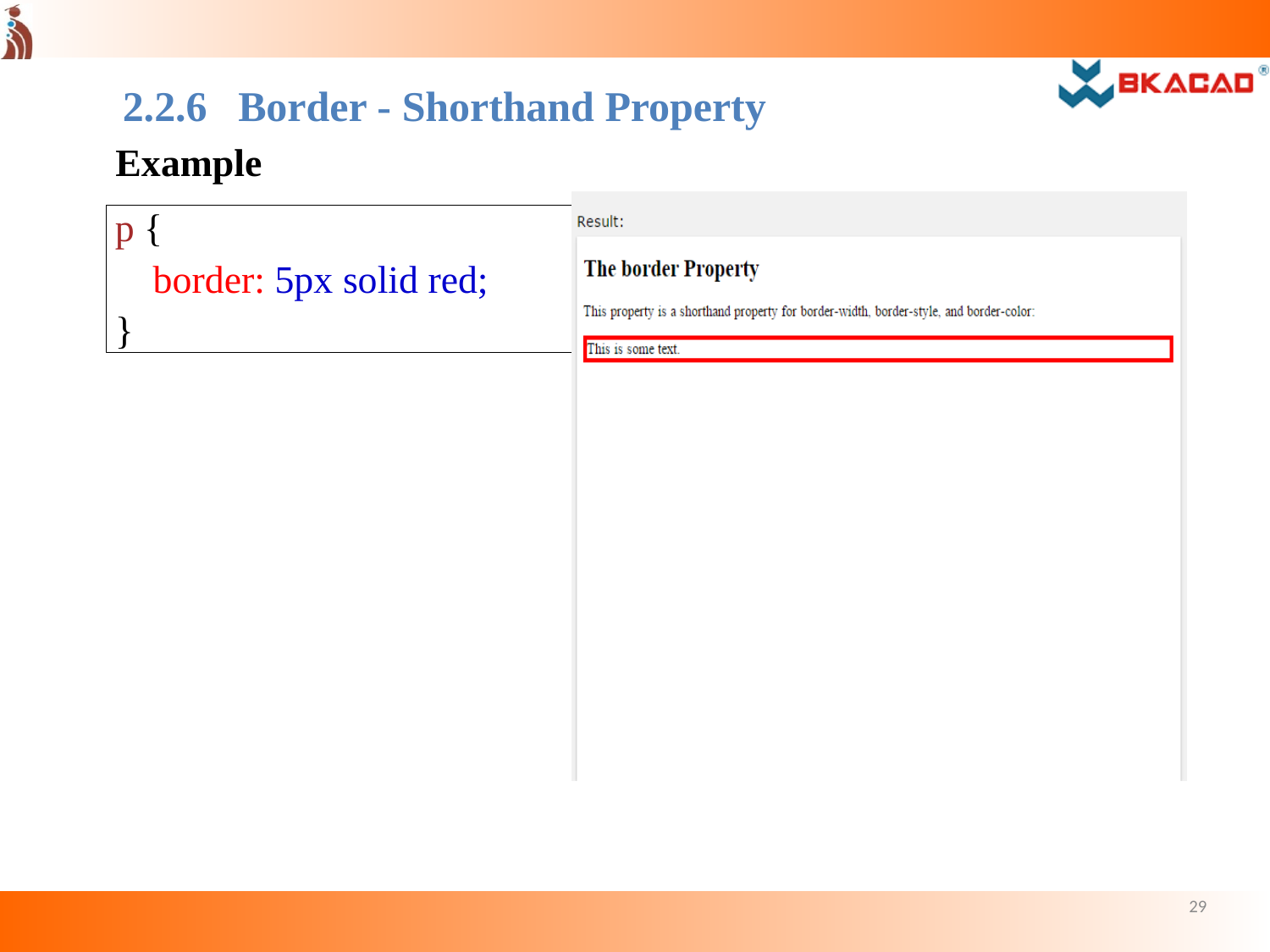

2.2.6	Border - Shorthand Property

Example

p {
border: 5px solid red;
}
29